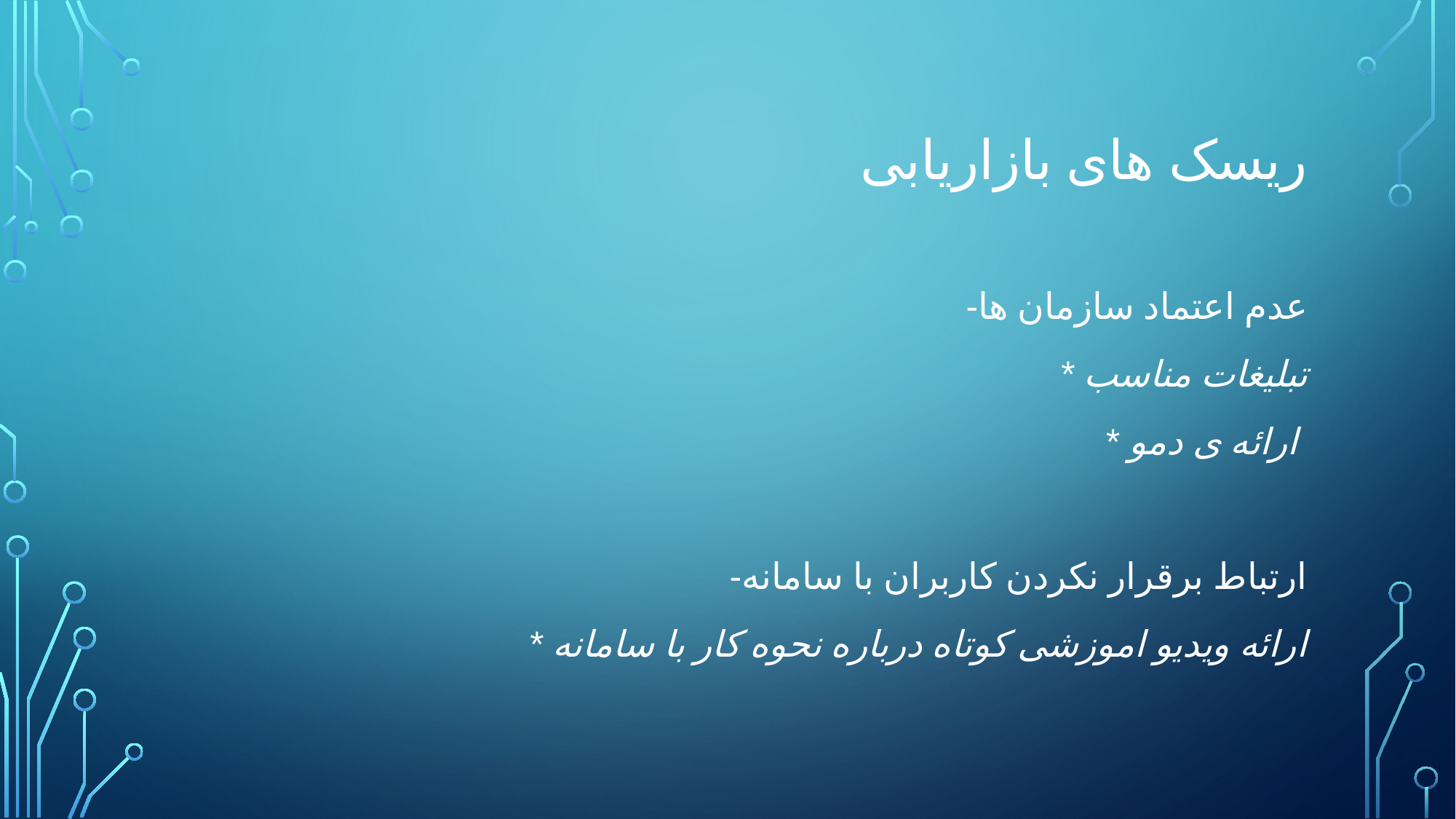

# ریسک های بازاریابی
-عدم اعتماد سازمان ها
* تبلیغات مناسب
* ارائه ی دمو

-ارتباط برقرار نکردن کاربران با سامانه
* ارائه ویدیو اموزشی کوتاه درباره نحوه کار با سامانه